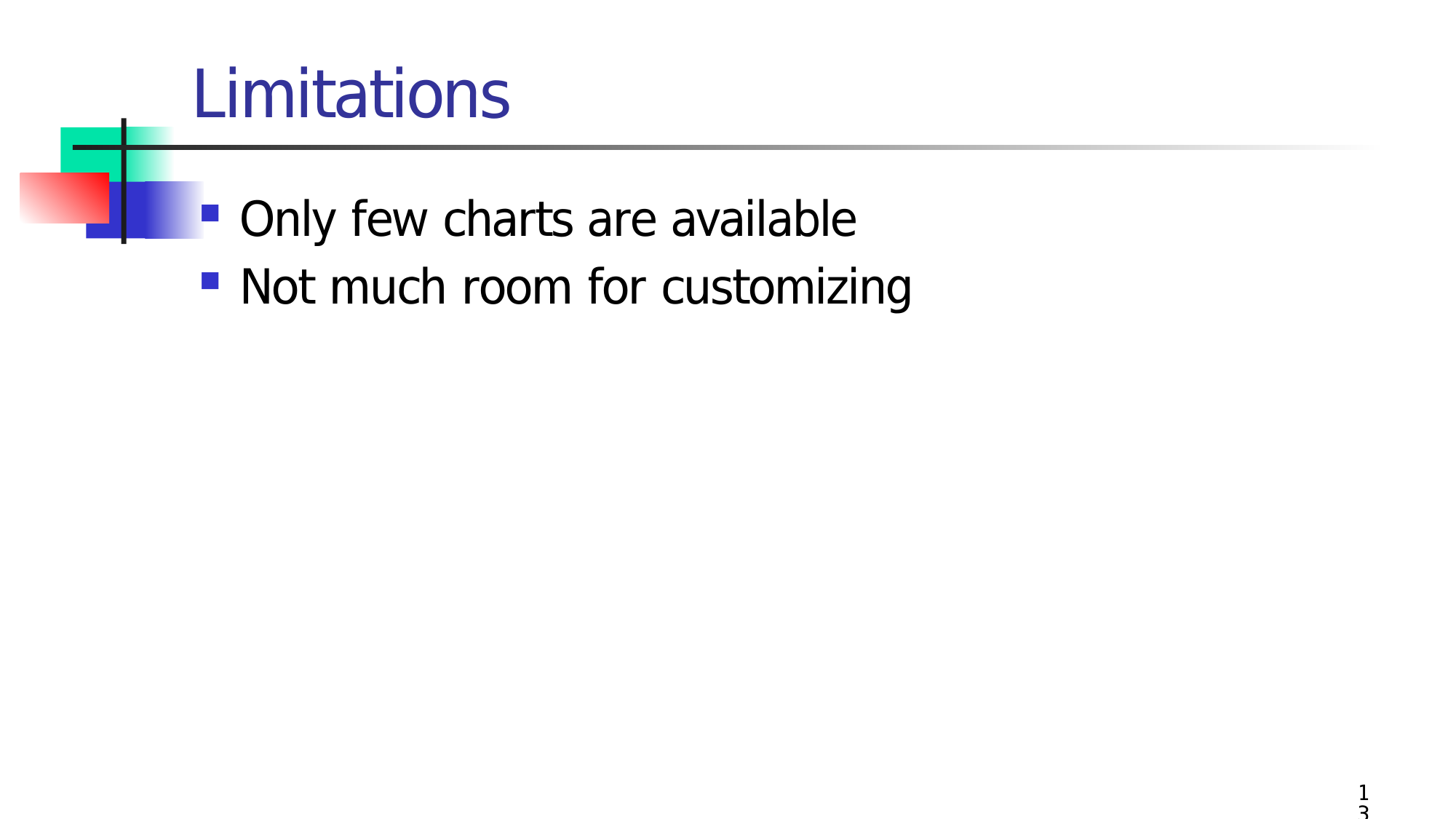

# Limitations
Only few charts are available
Not much room for customizing
13